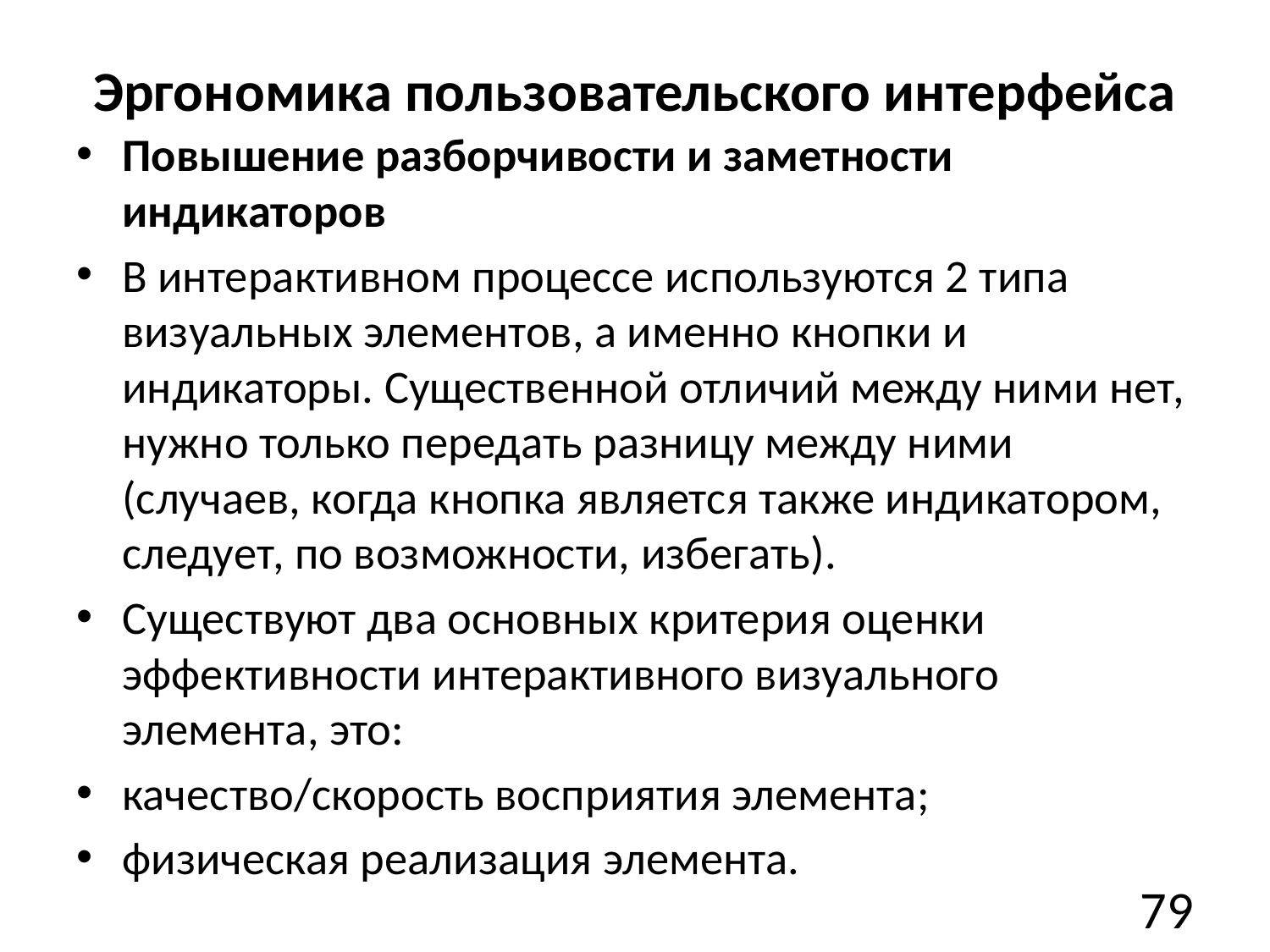

# Эргономика пользовательского интерфейса
Повышение разборчивости и заметности индикаторов
В интерактивном процессе используются 2 типа визуальных элементов, а именно кнопки и индикаторы. Существенной отличий между ними нет, нужно только передать разницу между ними (случаев, когда кнопка является также индикатором, следует, по возможности, избегать).
Существуют два основных критерия оценки эффективности интерактивного визуального элемента, это:
качество/скорость восприятия элемента;
физическая реализация элемента.
79